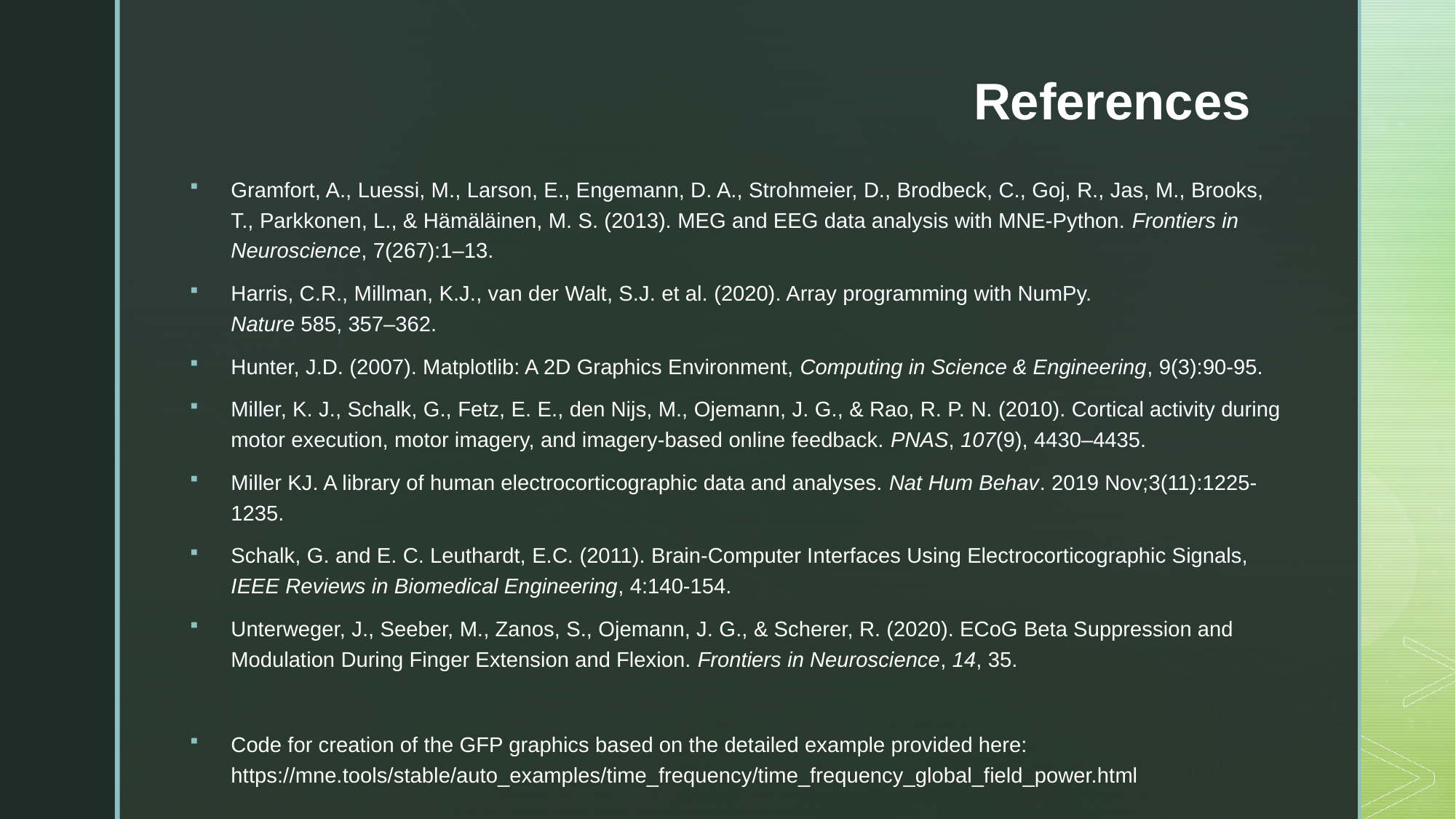

# References
Gramfort, A., Luessi, M., Larson, E., Engemann, D. A., Strohmeier, D., Brodbeck, C., Goj, R., Jas, M., Brooks, T., Parkkonen, L., & Hämäläinen, M. S. (2013). MEG and EEG data analysis with MNE-Python. Frontiers in Neuroscience, 7(267):1–13.
Harris, C.R., Millman, K.J., van der Walt, S.J. et al. (2020). Array programming with NumPy.
Nature 585, 357–362.
Hunter, J.D. (2007). Matplotlib: A 2D Graphics Environment, Computing in Science & Engineering, 9(3):90-95.
Miller, K. J., Schalk, G., Fetz, E. E., den Nijs, M., Ojemann, J. G., & Rao, R. P. N. (2010). Cortical activity during motor execution, motor imagery, and imagery-based online feedback. PNAS, 107(9), 4430–4435.
Miller KJ. A library of human electrocorticographic data and analyses. Nat Hum Behav. 2019 Nov;3(11):1225-1235.
Schalk, G. and E. C. Leuthardt, E.C. (2011). Brain-Computer Interfaces Using Electrocorticographic Signals, IEEE Reviews in Biomedical Engineering, 4:140-154.
Unterweger, J., Seeber, M., Zanos, S., Ojemann, J. G., & Scherer, R. (2020). ECoG Beta Suppression and Modulation During Finger Extension and Flexion. Frontiers in Neuroscience, 14, 35.

Code for creation of the GFP graphics based on the detailed example provided here:
https://mne.tools/stable/auto_examples/time_frequency/time_frequency_global_field_power.html